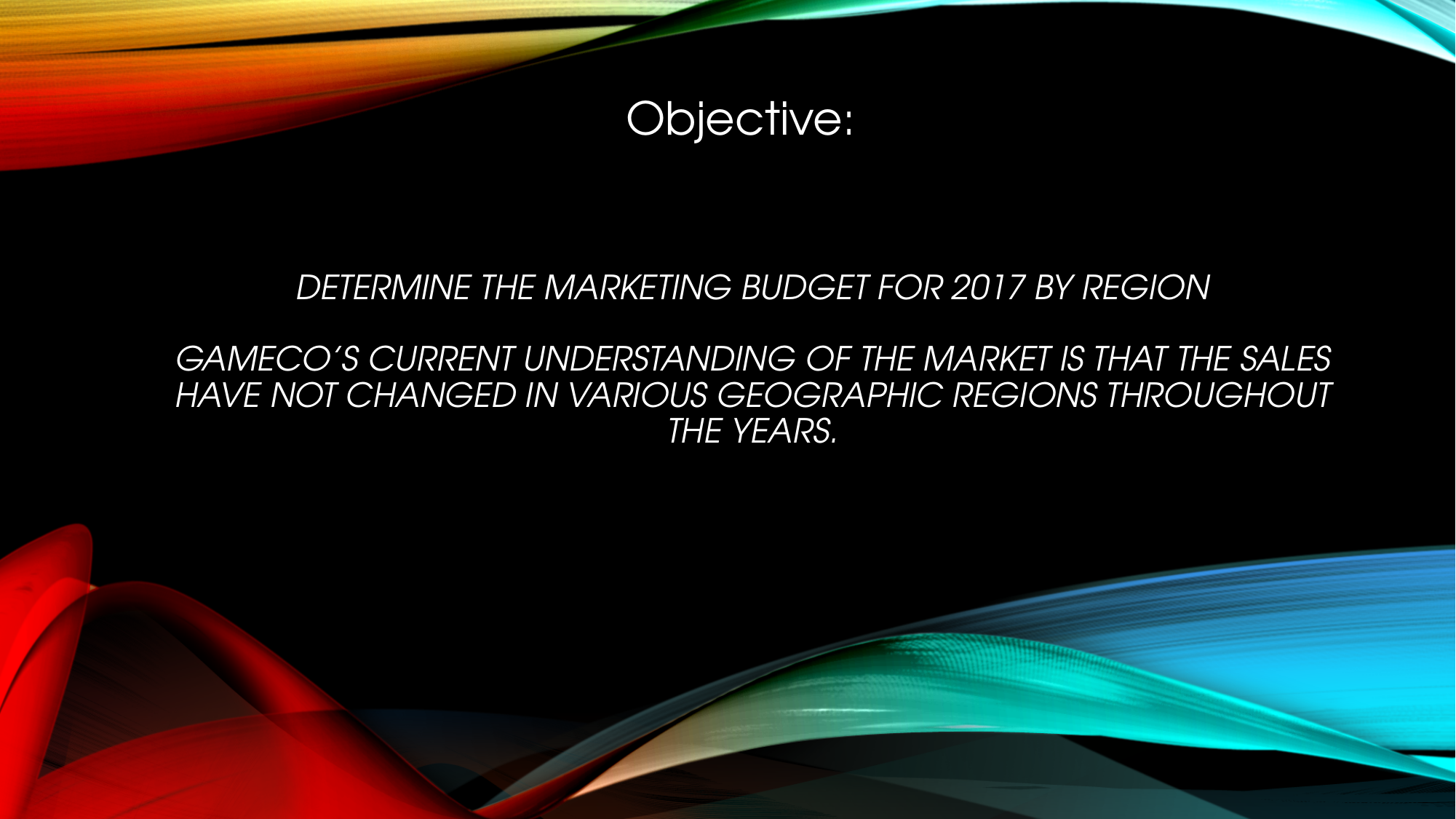

Objective:
# determine the marketing budget for 2017 by region GameCo’s current understanding of the market is that the sales have not changed in various geographic regions throughout the years.